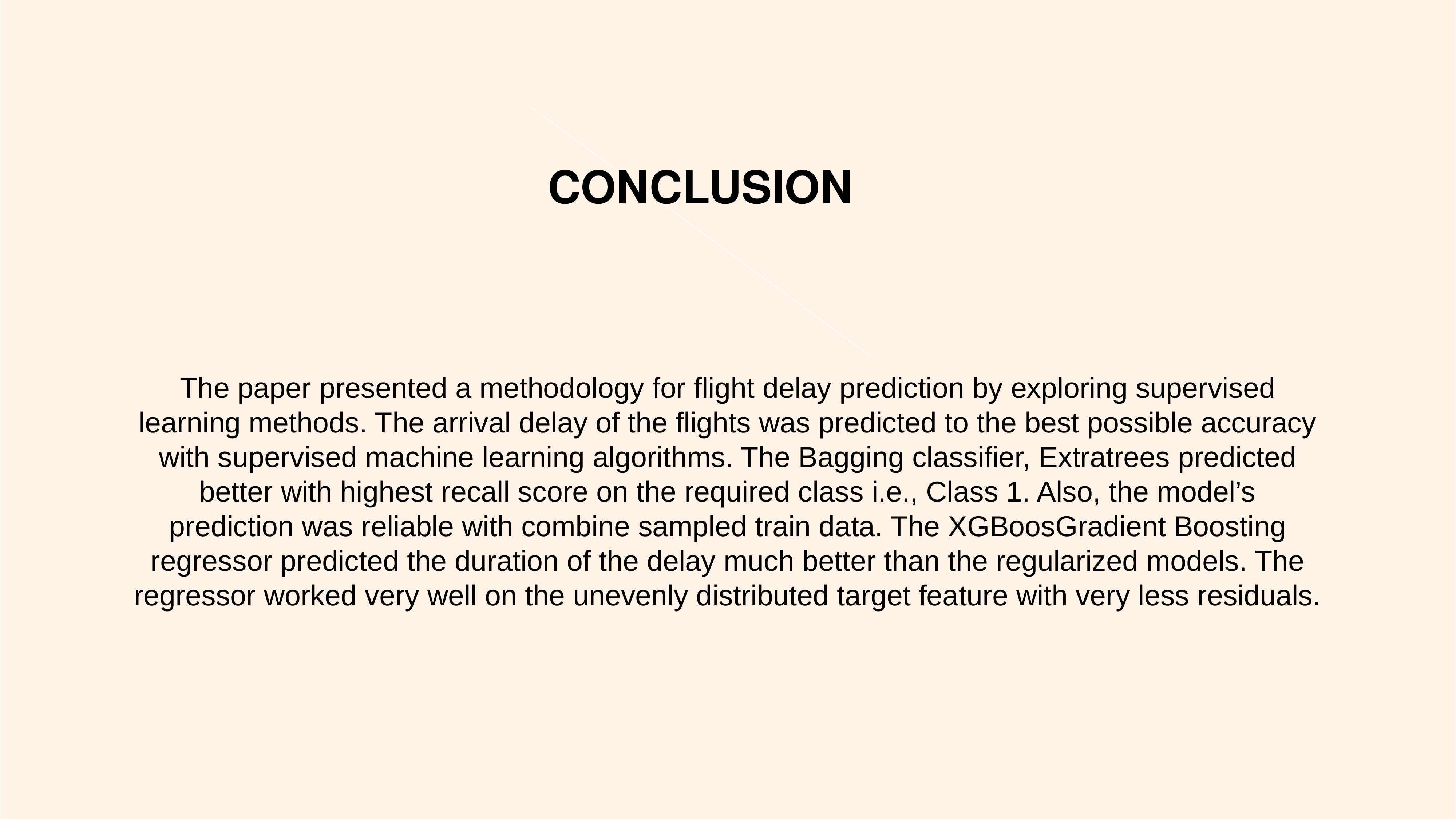

CONCLUSION

The paper presented a methodology for flight delay prediction by exploring supervised learning methods. The arrival delay of the flights was predicted to the best possible accuracy with supervised machine learning algorithms. The Bagging classifier, Extratrees predicted better with highest recall score on the required class i.e., Class 1. Also, the model’s prediction was reliable with combine sampled train data. The XGBoosGradient Boosting regressor predicted the duration of the delay much better than the regularized models. The regressor worked very well on the unevenly distributed target feature with very less residuals.